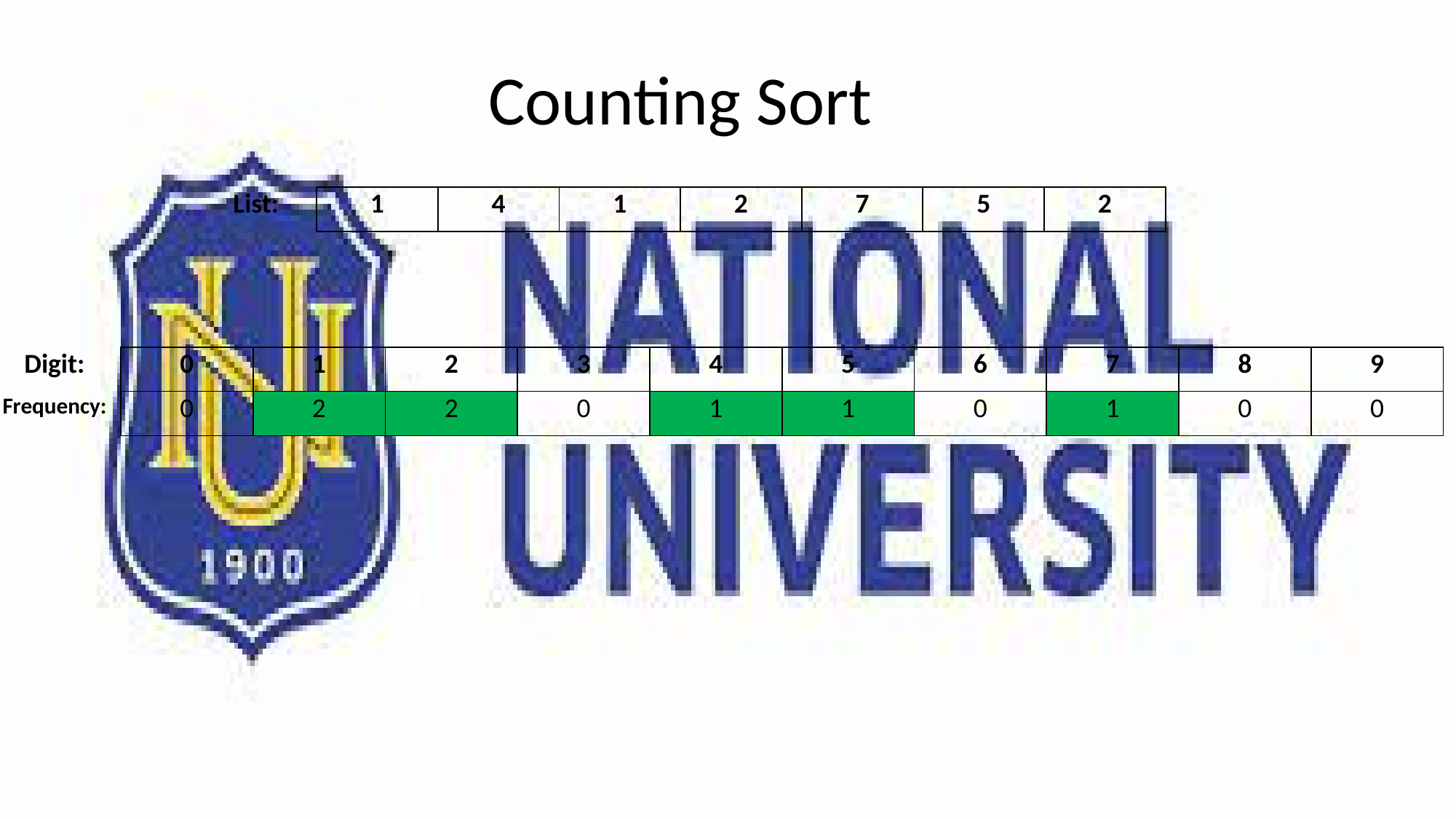

# Counting Sort
| List: | 1 | 4 | 1 | 2 | 7 | 5 | 2 |
| --- | --- | --- | --- | --- | --- | --- | --- |
| Digit: | 0 | 1 | 2 | 3 | 4 | 5 | 6 | 7 | 8 | 9 |
| --- | --- | --- | --- | --- | --- | --- | --- | --- | --- | --- |
| Frequency: | 0 | 2 | 2 | 0 | 1 | 1 | 0 | 1 | 0 | 0 |